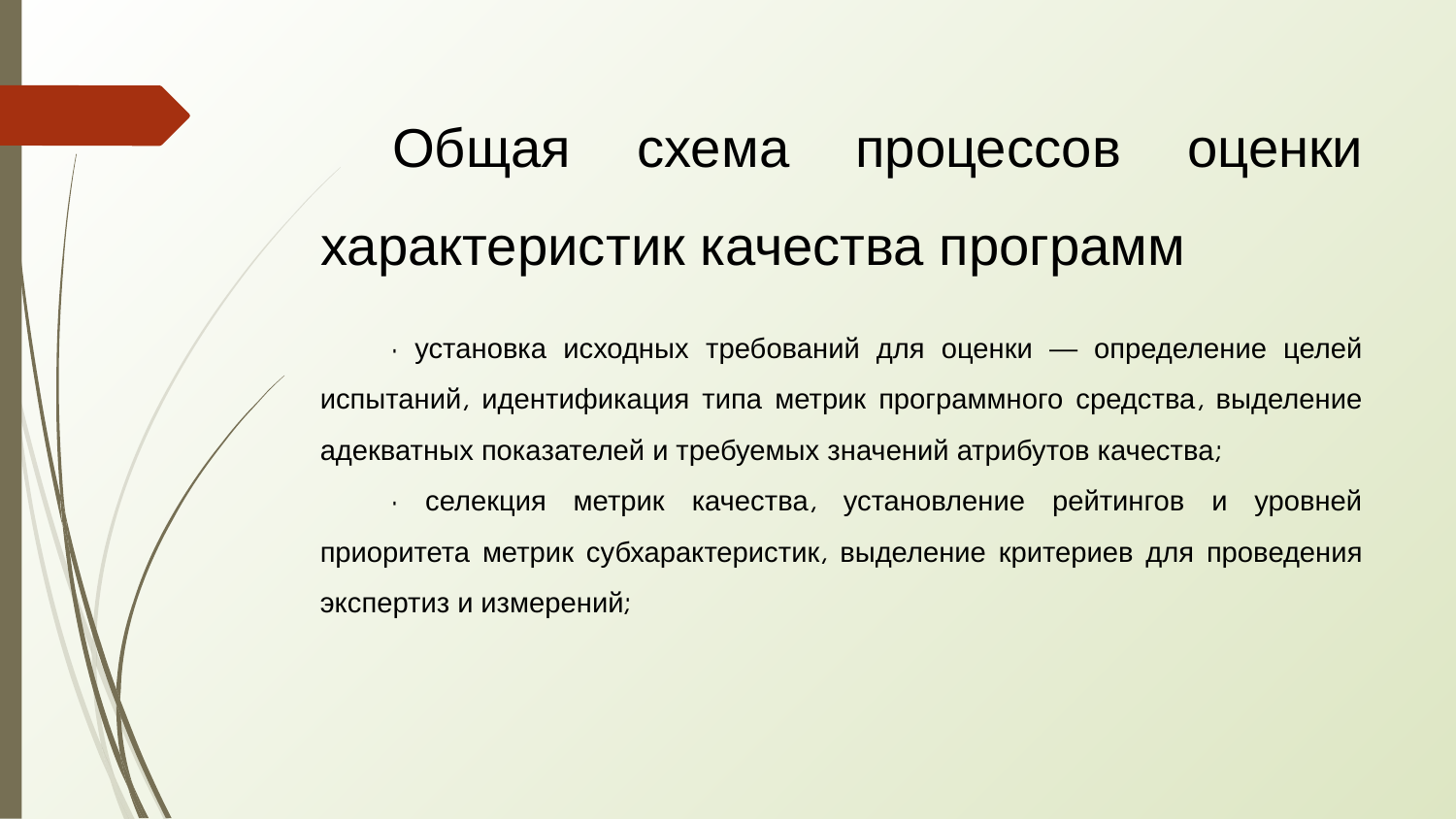

# Общая схема процессов оценки характеристик качества программ
· установка исходных требований для оценки — определение целей испытаний, идентификация типа метрик программного средства, выделение адекватных показателей и требуемых значений атрибутов качества;
· селекция метрик качества, установление рейтингов и уровней приоритета метрик субхарактеристик, выделение критериев для проведения экспертиз и измерений;